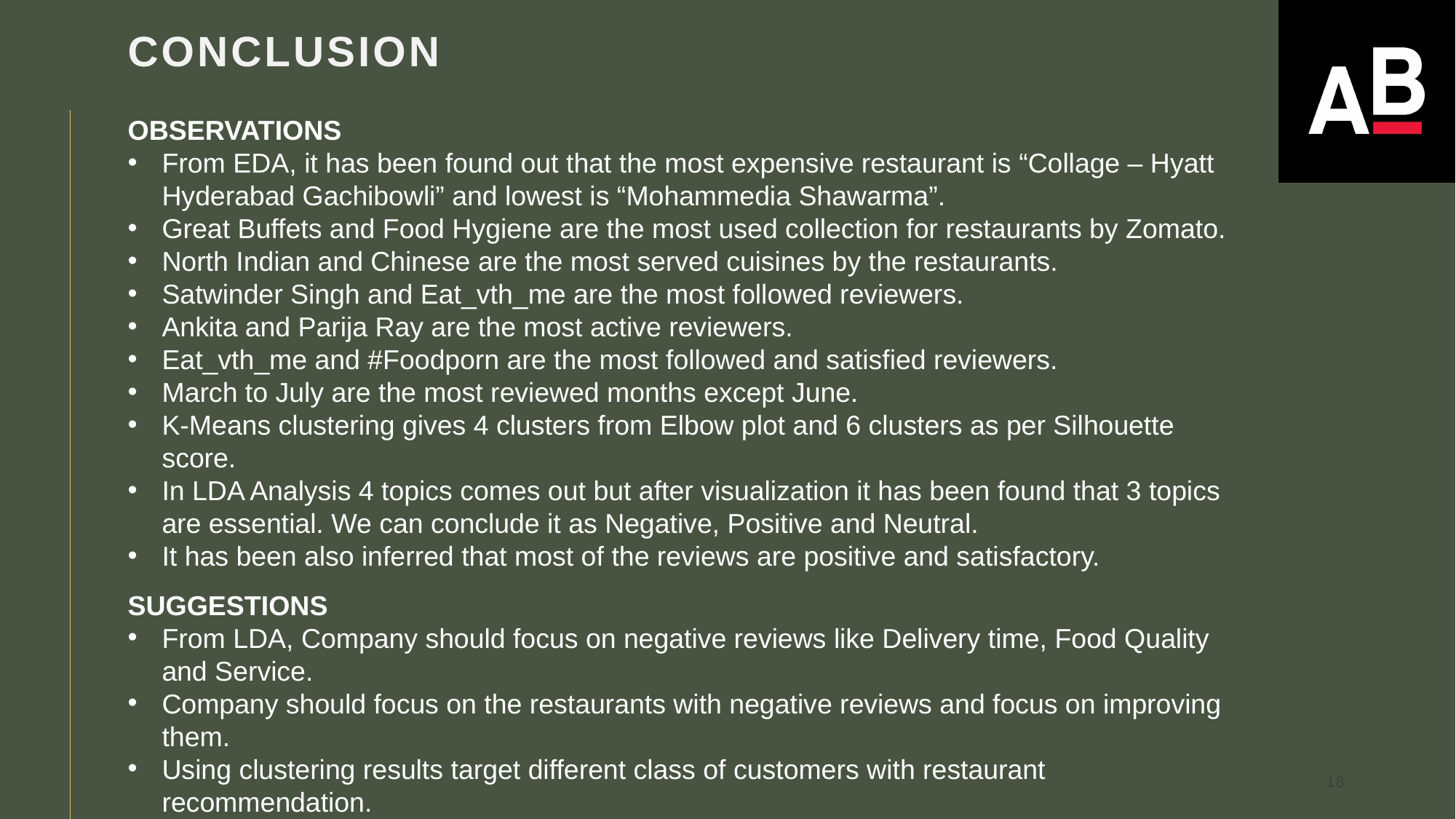

# Conclusion
OBSERVATIONS
From EDA, it has been found out that the most expensive restaurant is “Collage – Hyatt Hyderabad Gachibowli” and lowest is “Mohammedia Shawarma”.
Great Buffets and Food Hygiene are the most used collection for restaurants by Zomato.
North Indian and Chinese are the most served cuisines by the restaurants.
Satwinder Singh and Eat_vth_me are the most followed reviewers.
Ankita and Parija Ray are the most active reviewers.
Eat_vth_me and #Foodporn are the most followed and satisfied reviewers.
March to July are the most reviewed months except June.
K-Means clustering gives 4 clusters from Elbow plot and 6 clusters as per Silhouette score.
In LDA Analysis 4 topics comes out but after visualization it has been found that 3 topics are essential. We can conclude it as Negative, Positive and Neutral.
It has been also inferred that most of the reviews are positive and satisfactory.
SUGGESTIONS
From LDA, Company should focus on negative reviews like Delivery time, Food Quality and Service.
Company should focus on the restaurants with negative reviews and focus on improving them.
Using clustering results target different class of customers with restaurant recommendation.
Also improving marketing by reviewing restaurants by most followed reviewers.

18